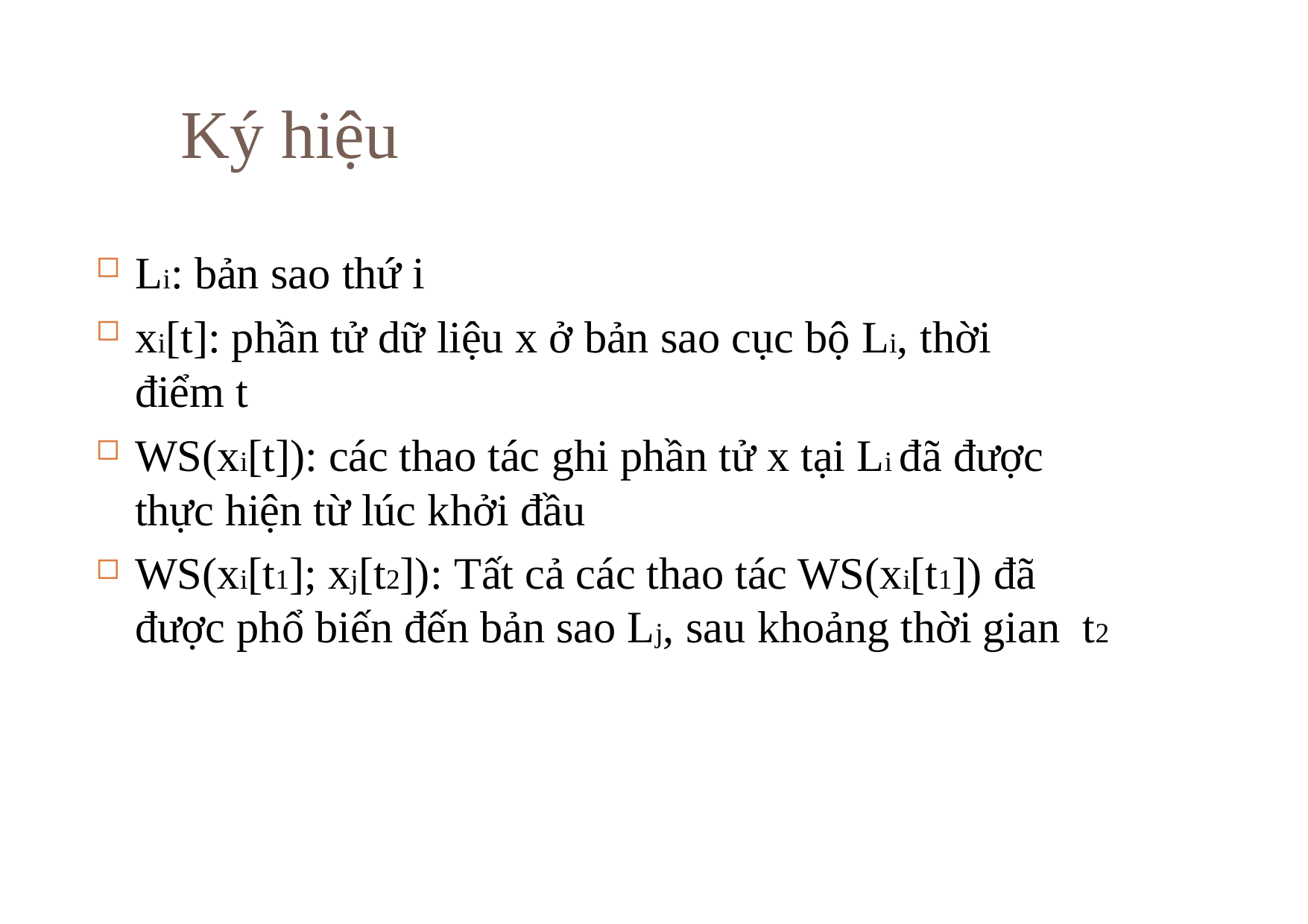

# Ký hiệu
Li: bản sao thứ i
xi[t]: phần tử dữ liệu x ở bản sao cục bộ Li, thời
điểm t
WS(xi[t]): các thao tác ghi phần tử x tại Li đã được  thực hiện từ lúc khởi đầu
WS(xi[t1]; xj[t2]): Tất cả các thao tác WS(xi[t1]) đã  được phổ biến đến bản sao Lj, sau khoảng thời gian  t2